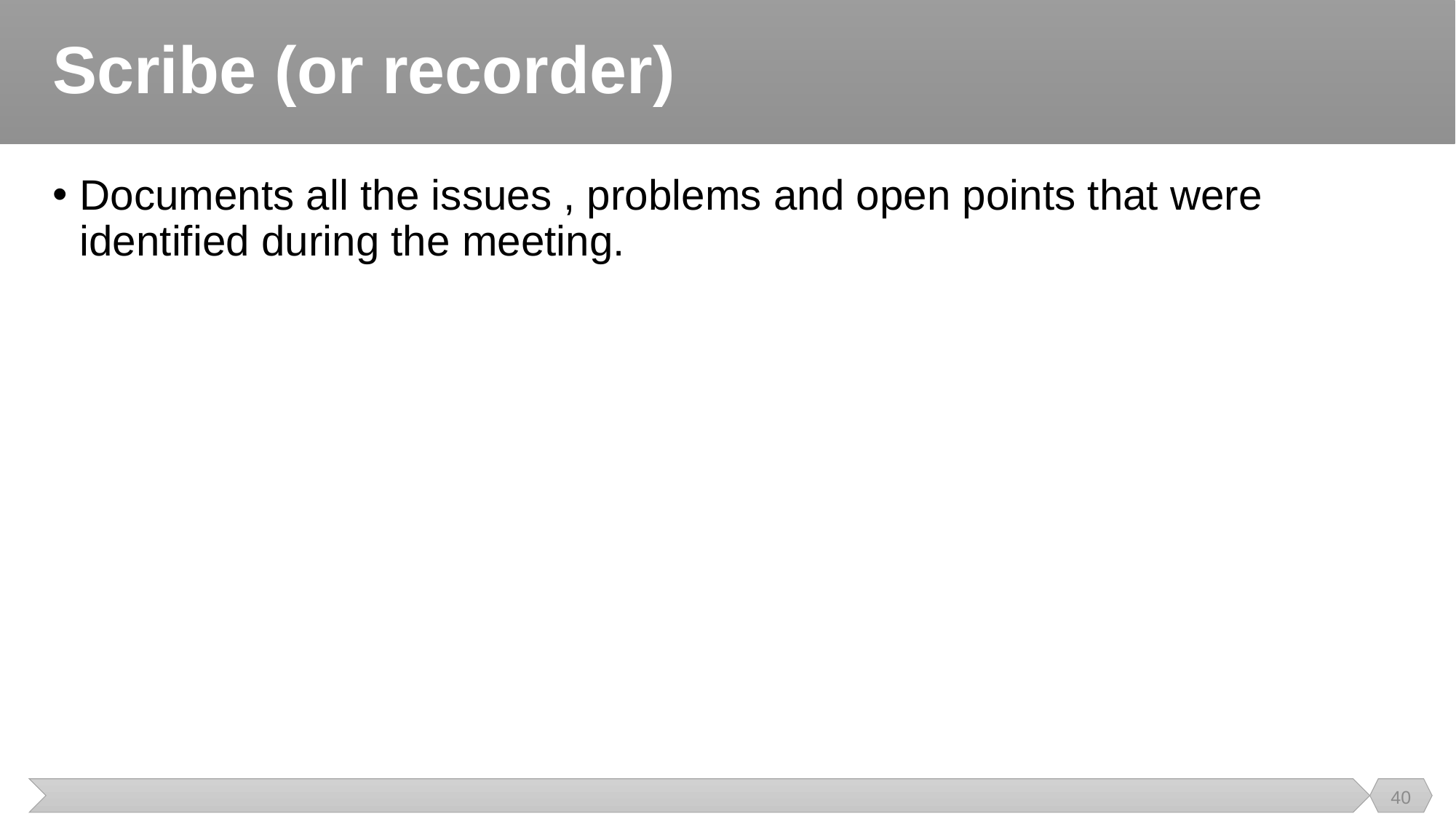

# Scribe (or recorder)
Documents all the issues , problems and open points that were identified during the meeting.
40